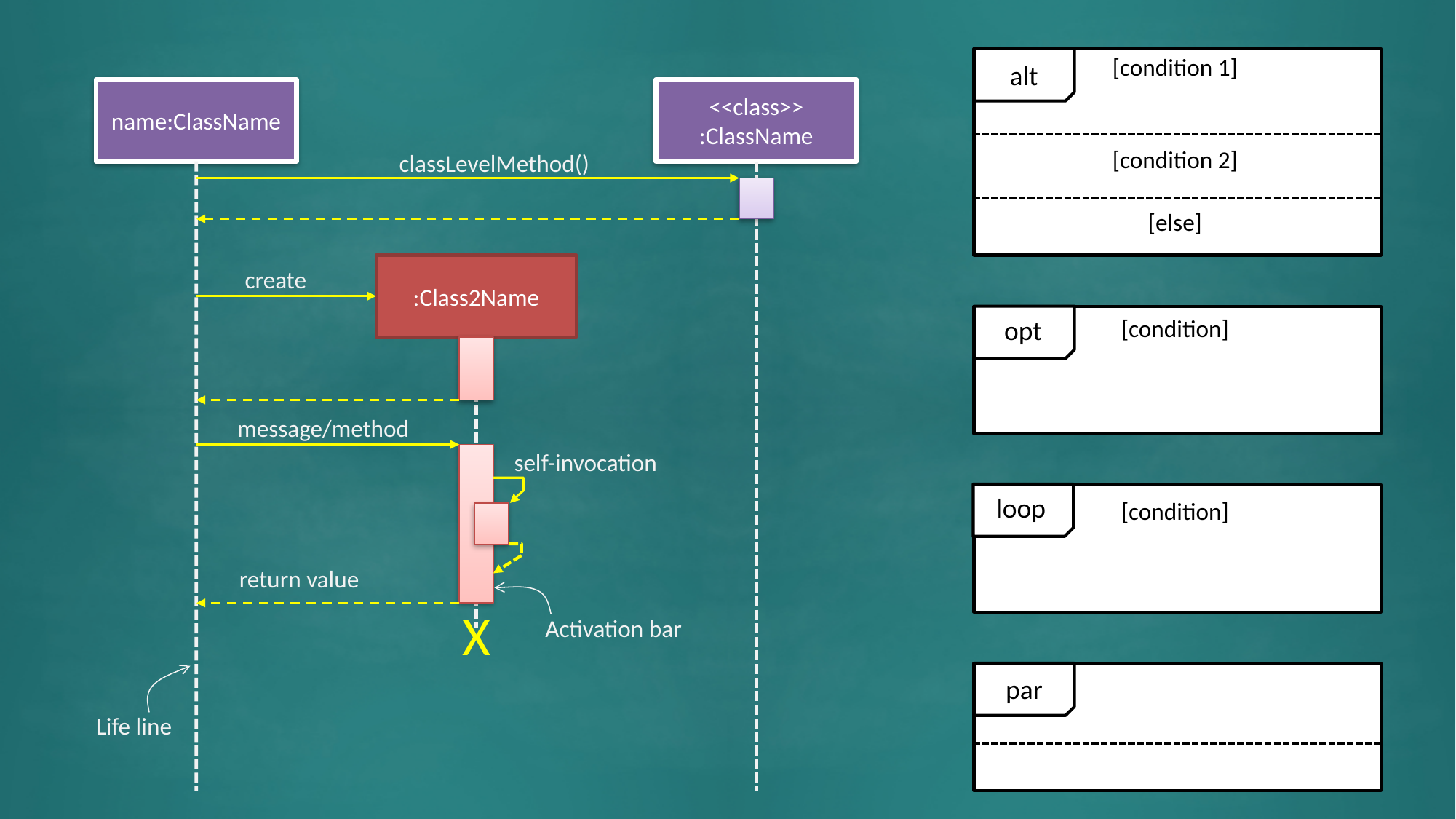

[condition 1]

alt
name:ClassName
<<class>>
:ClassName
[condition 2]
classLevelMethod()

[else]
:Class2Name
create

opt
[condition]

message/method
self-invocation

loop
[condition]

return value

X
Activation bar

par

Life line